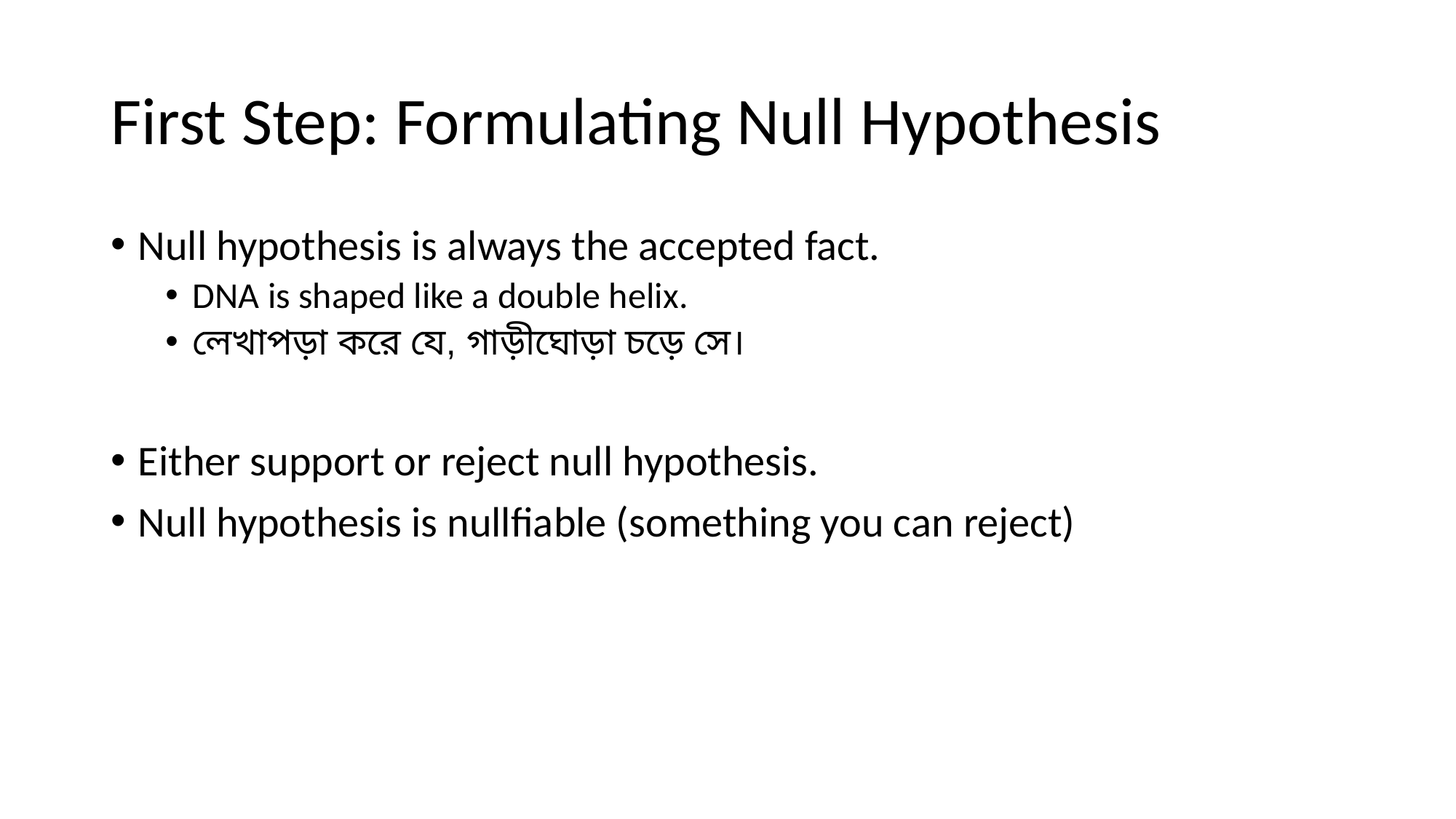

# First Step: Formulating Null Hypothesis
Null hypothesis is always the accepted fact.
DNA is shaped like a double helix.
লেখাপড়া করে যে, গাড়ীঘোড়া চড়ে সে।

Either support or reject null hypothesis.
Null hypothesis is nullfiable (something you can reject)